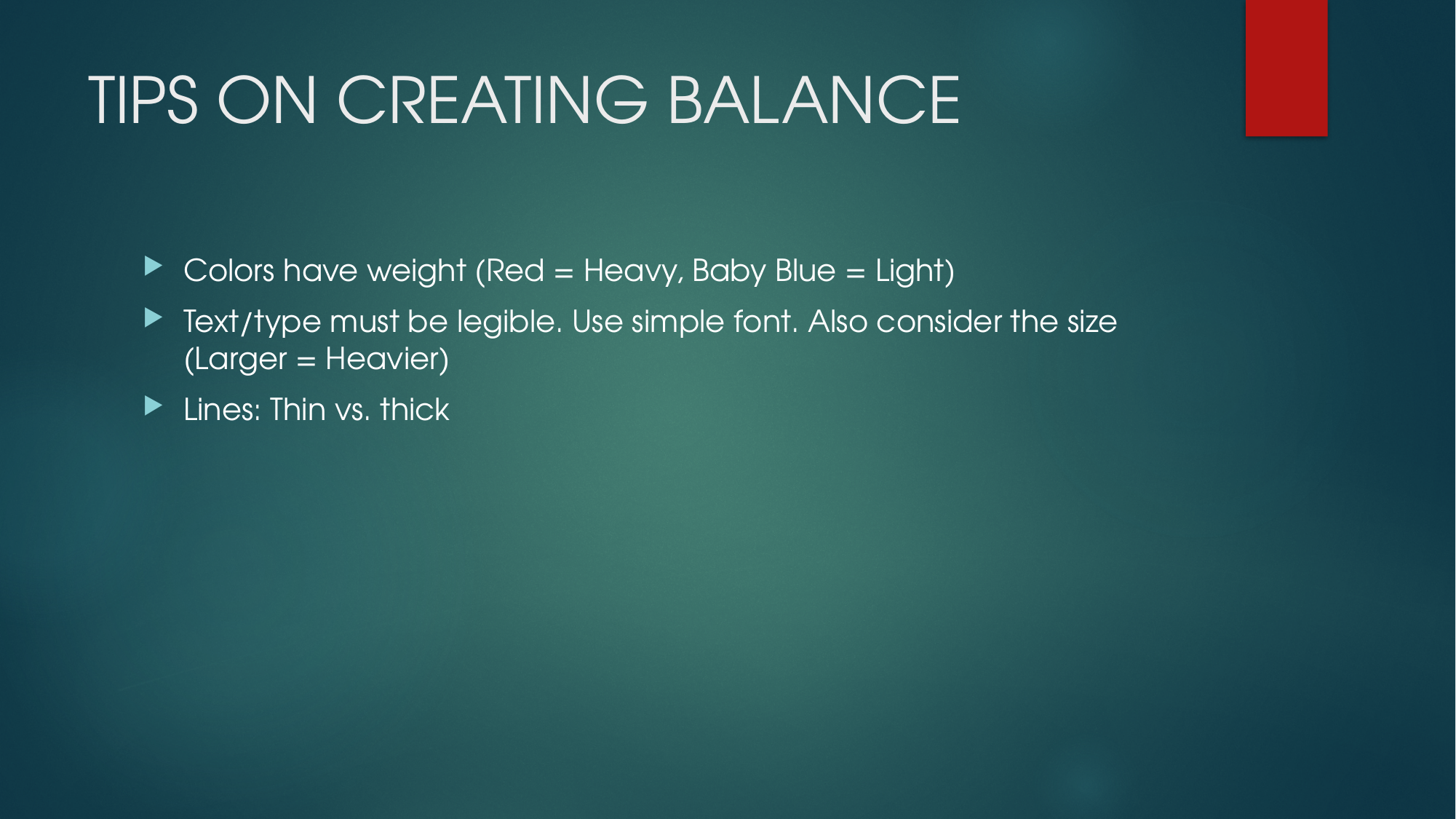

# TIPS ON CREATING BALANCE
Colors have weight (Red = Heavy, Baby Blue = Light)
Text/type must be legible. Use simple font. Also consider the size (Larger = Heavier)
Lines: Thin vs. thick